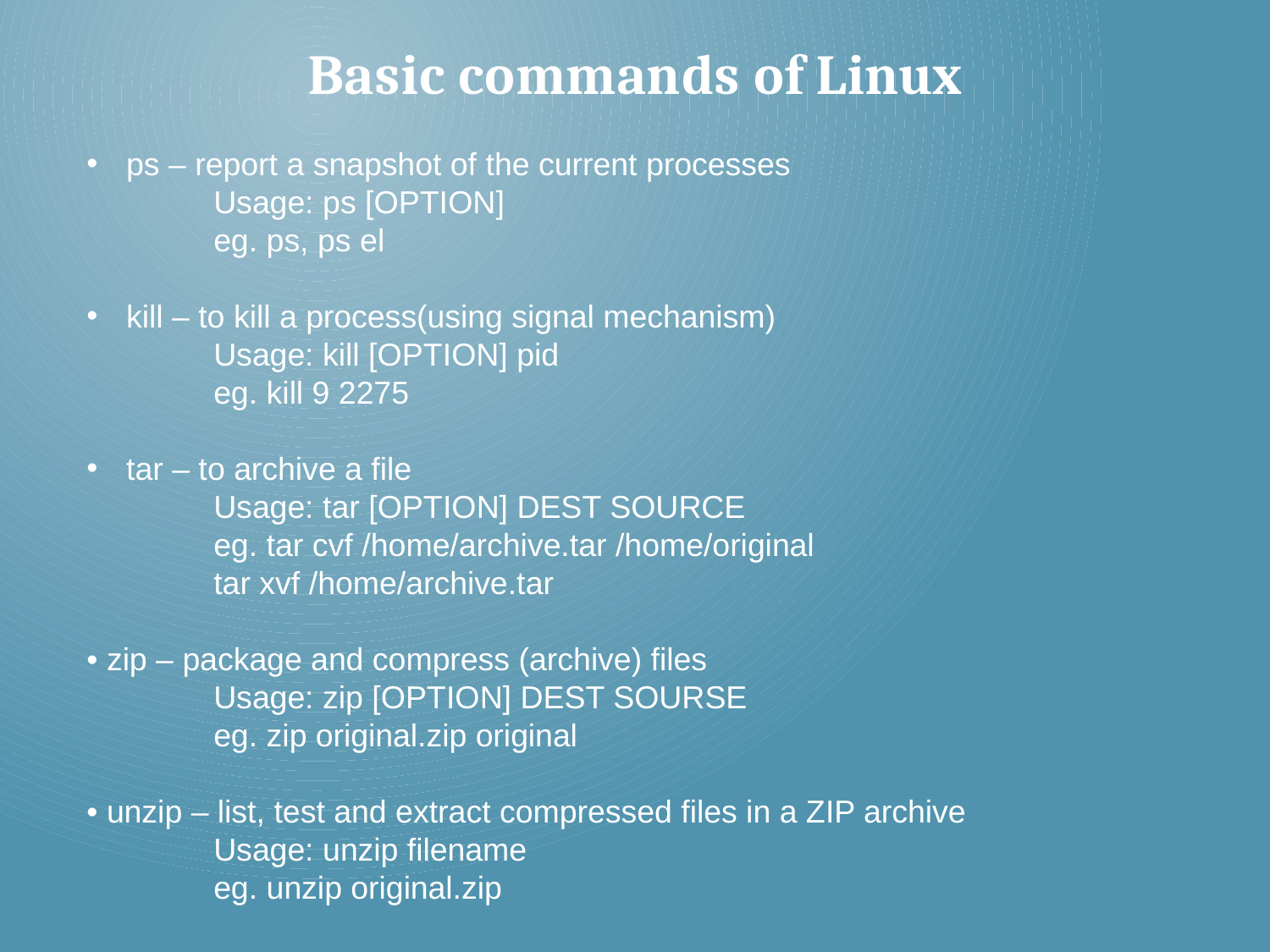

Basic commands of Linux
ps – report a snapshot of the current processes
	Usage: ps [OPTION]
	eg. ps, ps ­el

kill – to kill a process(using signal mechanism)
	Usage: kill [OPTION] pid
	eg. kill ­9 2275

tar – to archive a file
	Usage: tar [OPTION] DEST SOURCE
	eg. tar ­cvf /home/archive.tar /home/original
	tar ­xvf /home/archive.tar

• zip – package and compress (archive) files
	Usage: zip [OPTION] DEST SOURSE
	eg. zip original.zip original

• unzip – list, test and extract compressed files in a ZIP archive
	Usage: unzip filename
	eg. unzip original.zip